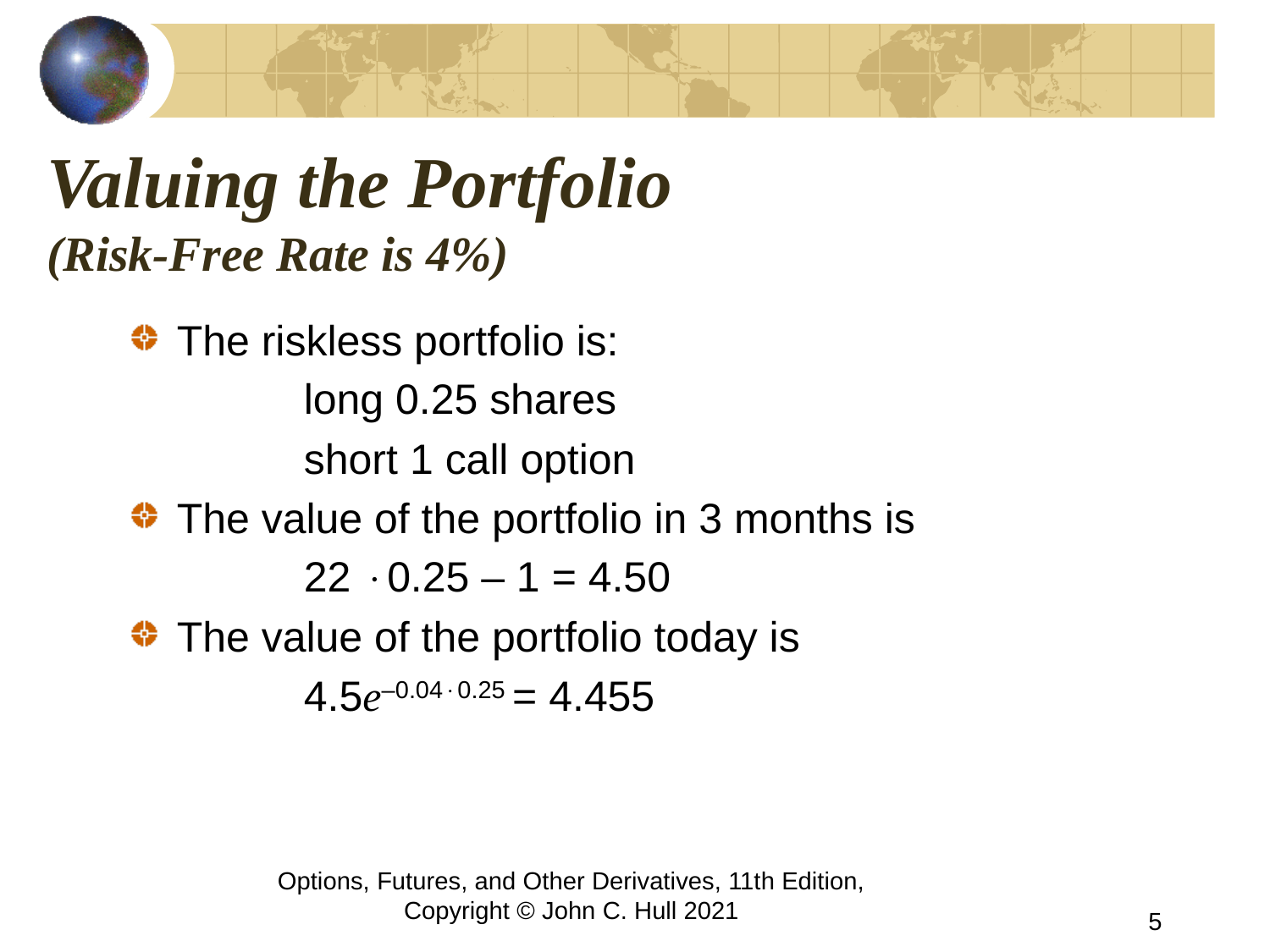

# Valuing the Portfolio (Risk-Free Rate is 4%)
The riskless portfolio is:
		long 0.25 shares
		short 1 call option
The value of the portfolio in 3 months is
		22 ⋅0.25 – 1 = 4.50
The value of the portfolio today is
		4.5e–0.04⋅0.25 = 4.455
Options, Futures, and Other Derivatives, 11th Edition, Copyright © John C. Hull 2021
5